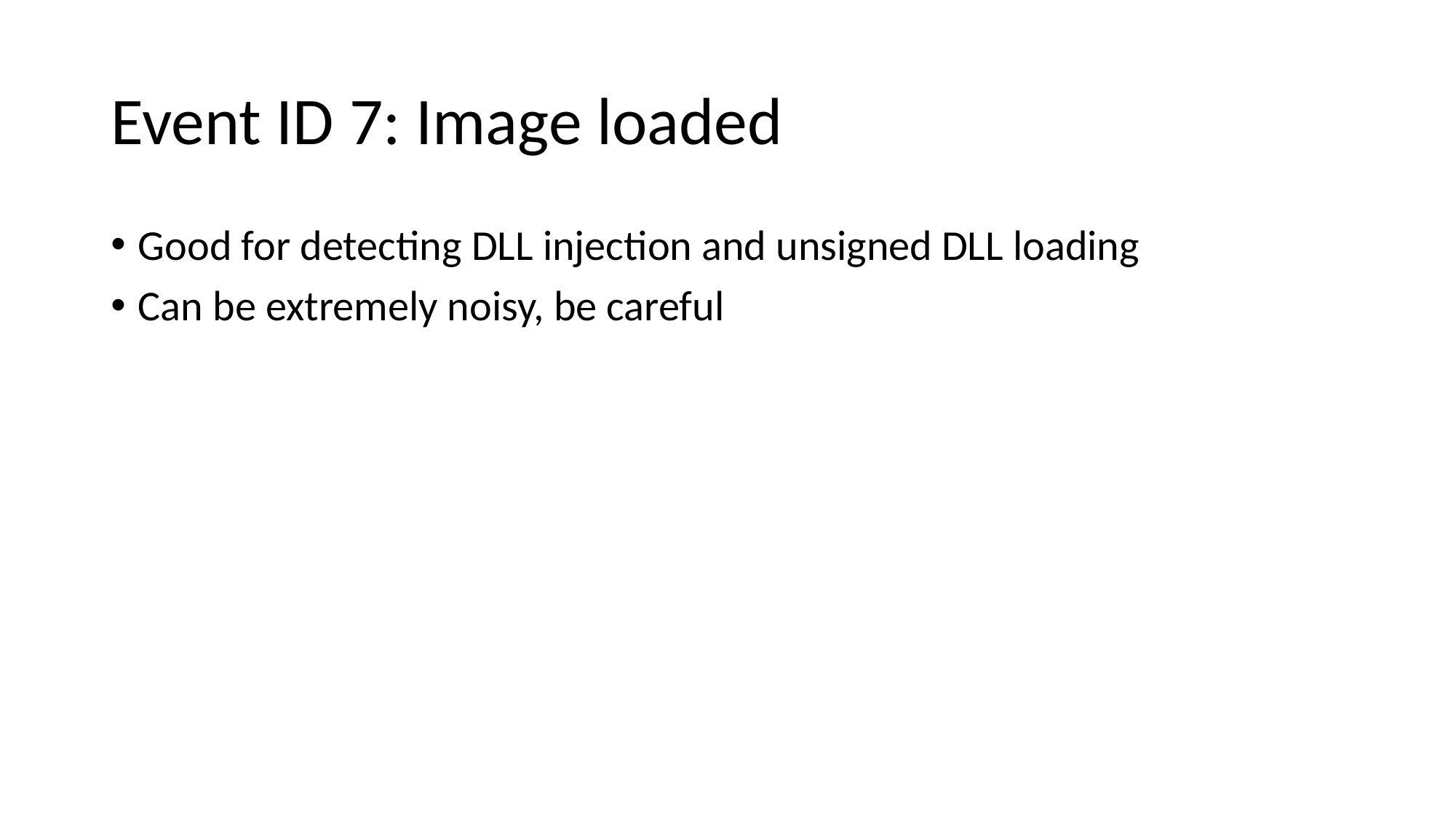

# Event ID 7: Image loaded
Good for detecting DLL injection and unsigned DLL loading
Can be extremely noisy, be careful